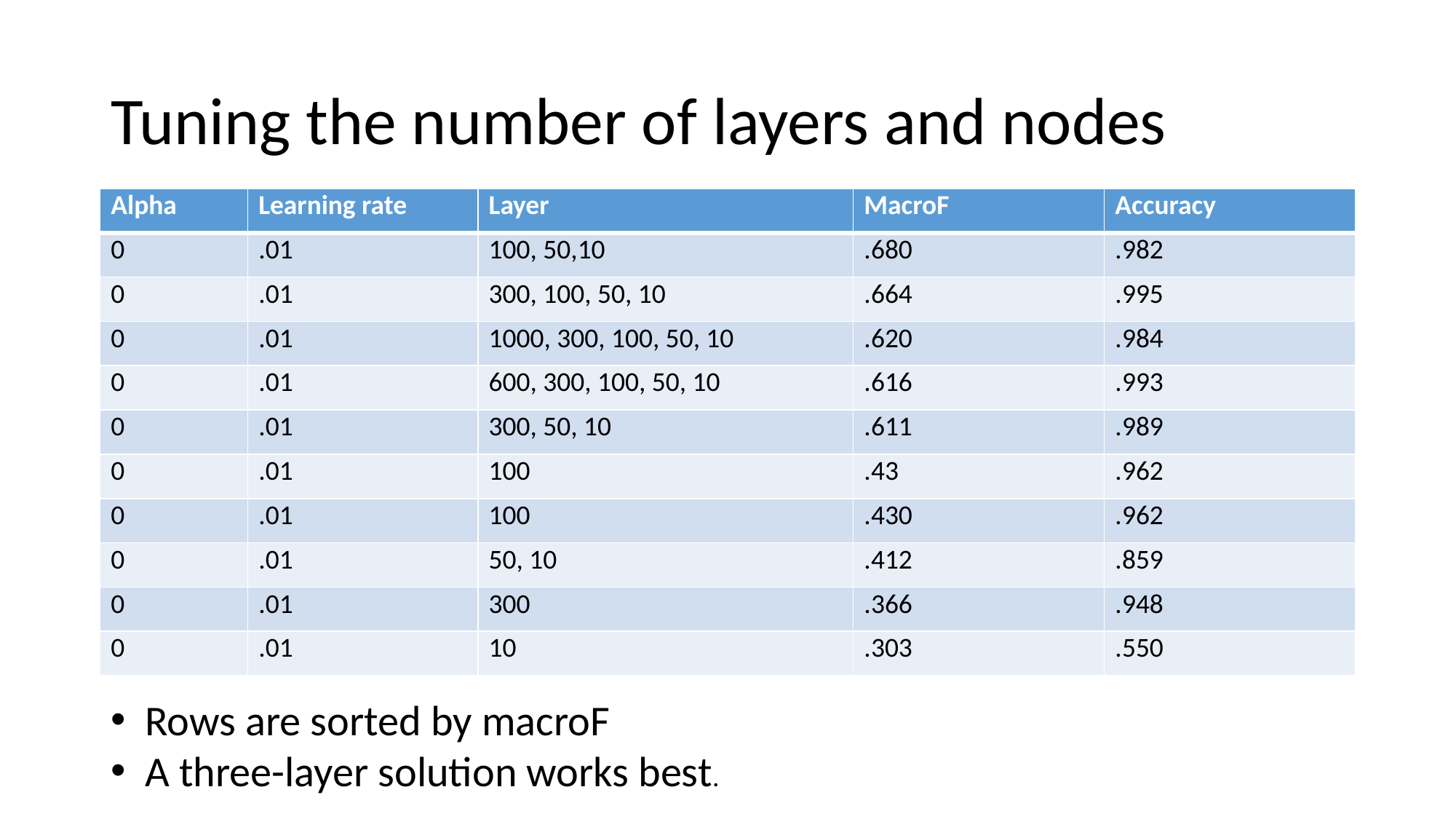

# Tuning the number of layers and nodes
| Alpha | Learning rate | Layer | MacroF | Accuracy |
| --- | --- | --- | --- | --- |
| 0 | .01 | 100, 50,10 | .680 | .982 |
| 0 | .01 | 300, 100, 50, 10 | .664 | .995 |
| 0 | .01 | 1000, 300, 100, 50, 10 | .620 | .984 |
| 0 | .01 | 600, 300, 100, 50, 10 | .616 | .993 |
| 0 | .01 | 300, 50, 10 | .611 | .989 |
| 0 | .01 | 100 | .43 | .962 |
| 0 | .01 | 100 | .430 | .962 |
| 0 | .01 | 50, 10 | .412 | .859 |
| 0 | .01 | 300 | .366 | .948 |
| 0 | .01 | 10 | .303 | .550 |
Rows are sorted by macroF
A three-layer solution works best.